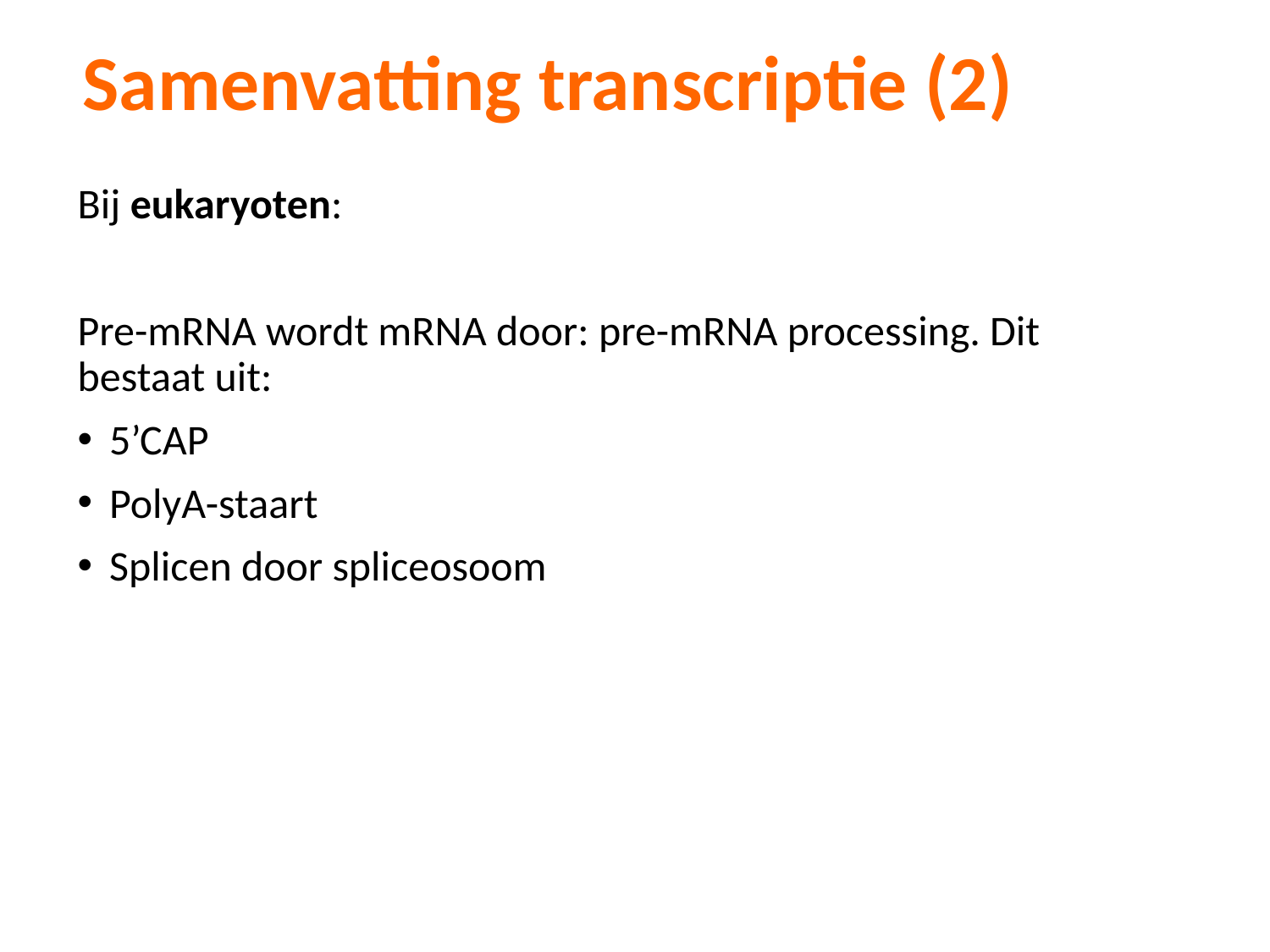

# Samenvatting transcriptie (2)
Bij eukaryoten:

Pre-mRNA wordt mRNA door: pre-mRNA processing. Dit bestaat uit:
5’CAP
PolyA-staart
Splicen door spliceosoom